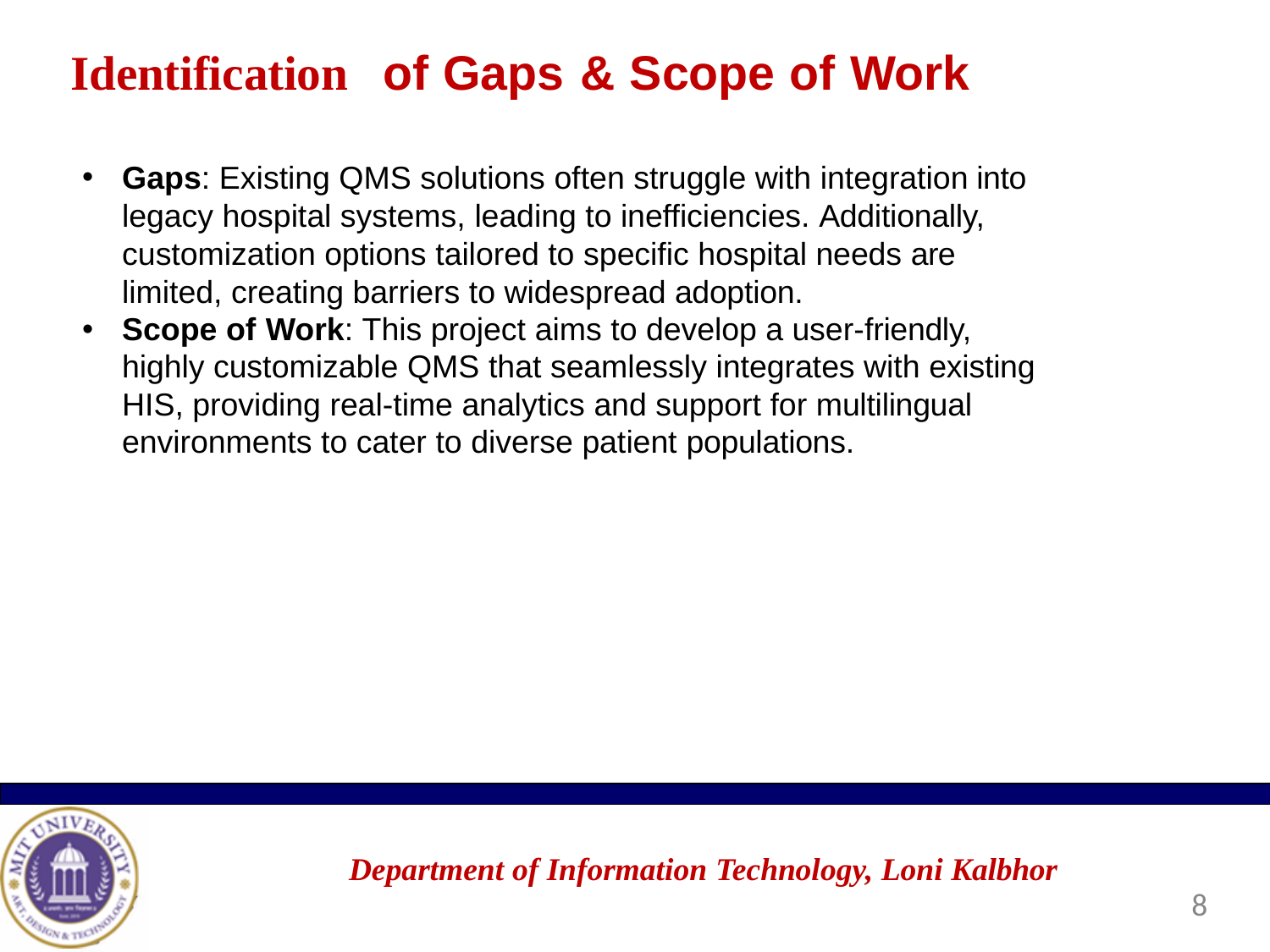

# Identification	of Gaps & Scope of Work
Gaps: Existing QMS solutions often struggle with integration into legacy hospital systems, leading to inefficiencies. Additionally, customization options tailored to specific hospital needs are limited, creating barriers to widespread adoption.
Scope of Work: This project aims to develop a user-friendly, highly customizable QMS that seamlessly integrates with existing HIS, providing real-time analytics and support for multilingual environments to cater to diverse patient populations.
Department of Information Technology, Loni Kalbhor
8